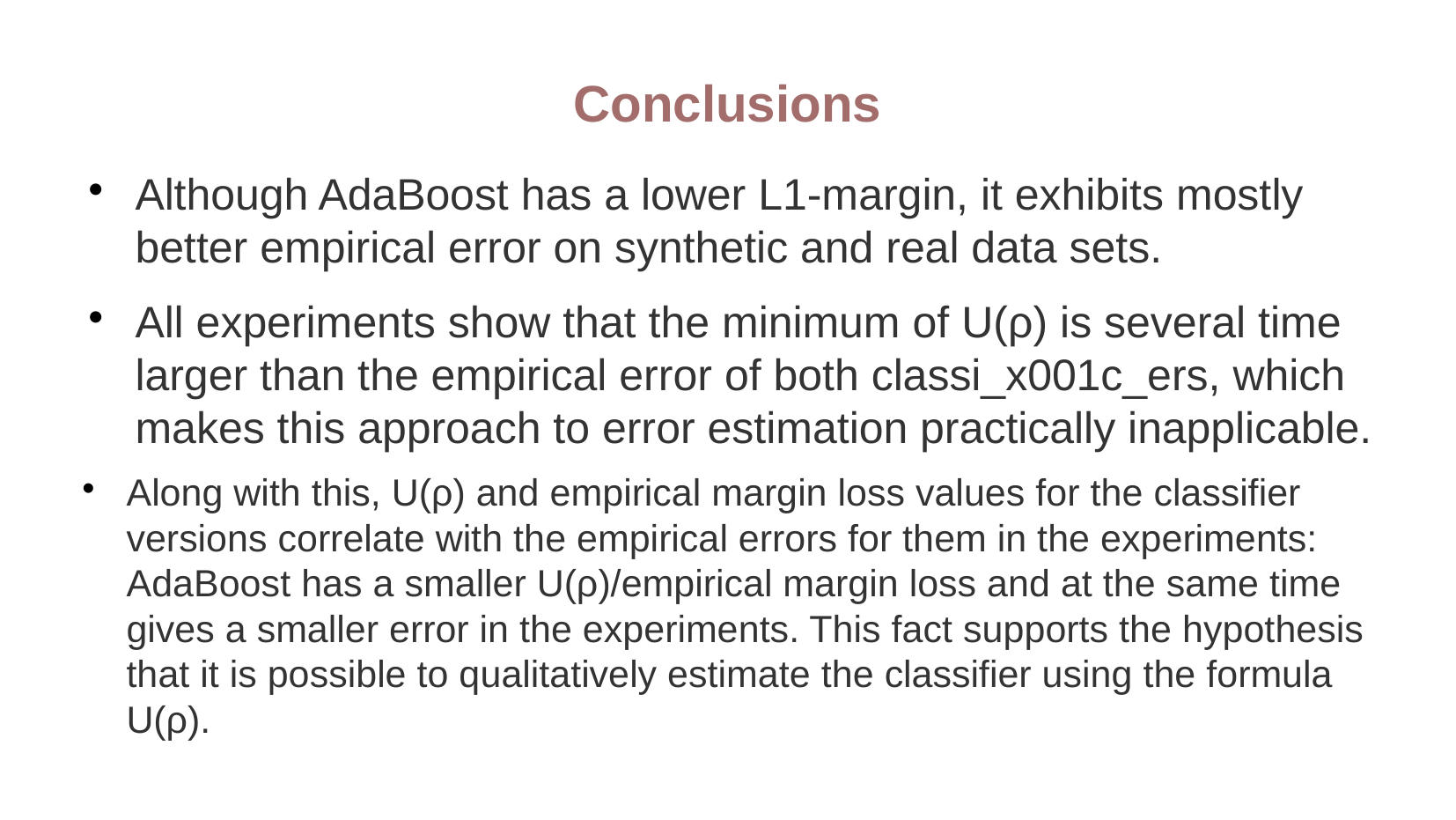

Conclusions
Although AdaBoost has a lower L1-margin, it exhibits mostly better empirical error on synthetic and real data sets.
All experiments show that the minimum of U(ρ) is several time larger than the empirical error of both classi_x001c_ers, which makes this approach to error estimation practically inapplicable.
Along with this, U(ρ) and empirical margin loss values for the classifier versions correlate with the empirical errors for them in the experiments: AdaBoost has a smaller U(ρ)/empirical margin loss and at the same time gives a smaller error in the experiments. This fact supports the hypothesis that it is possible to qualitatively estimate the classifier using the formula U(ρ).